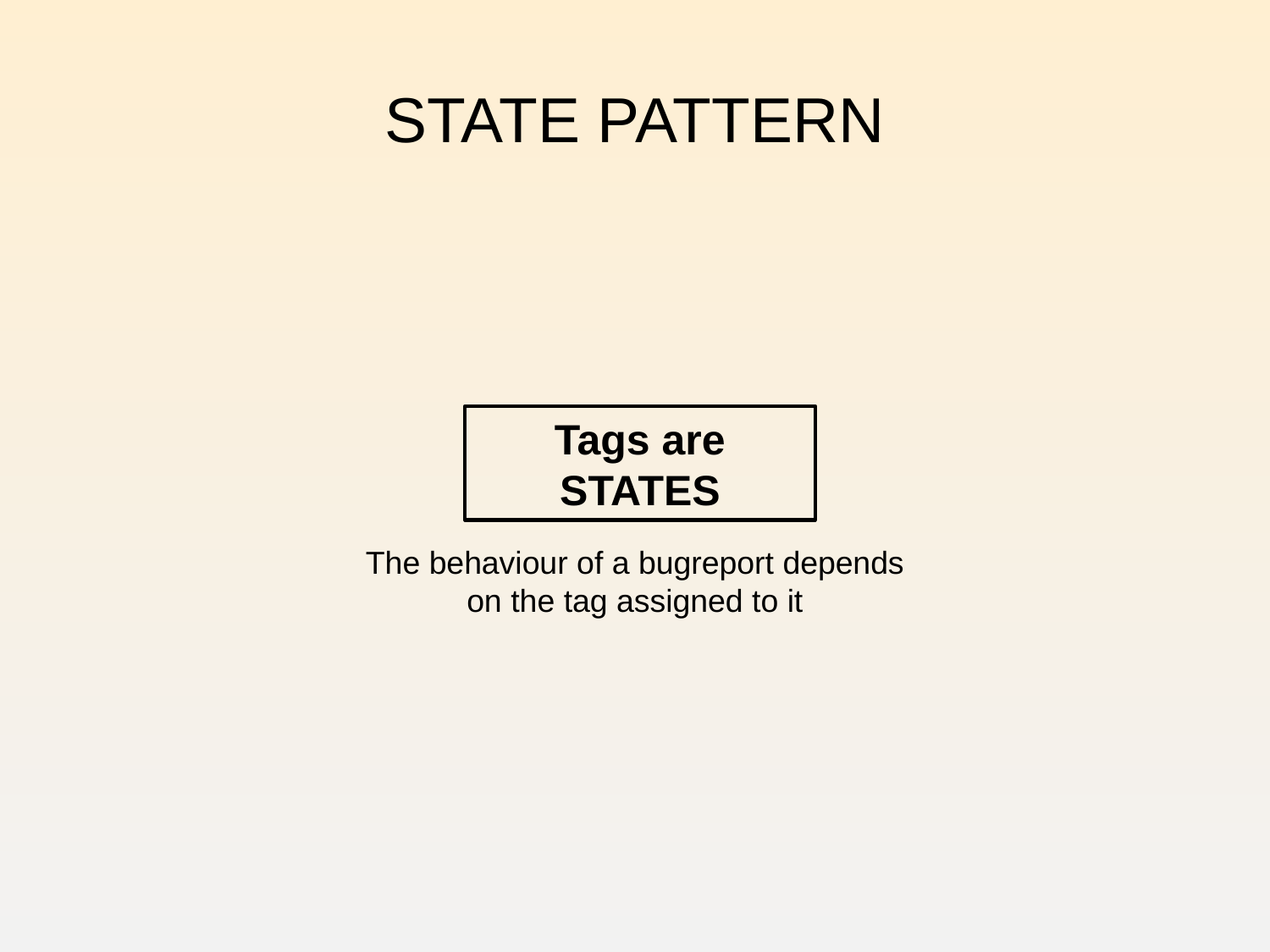

# State Pattern
Tags are STATES
The behaviour of a bugreport depends on the tag assigned to it